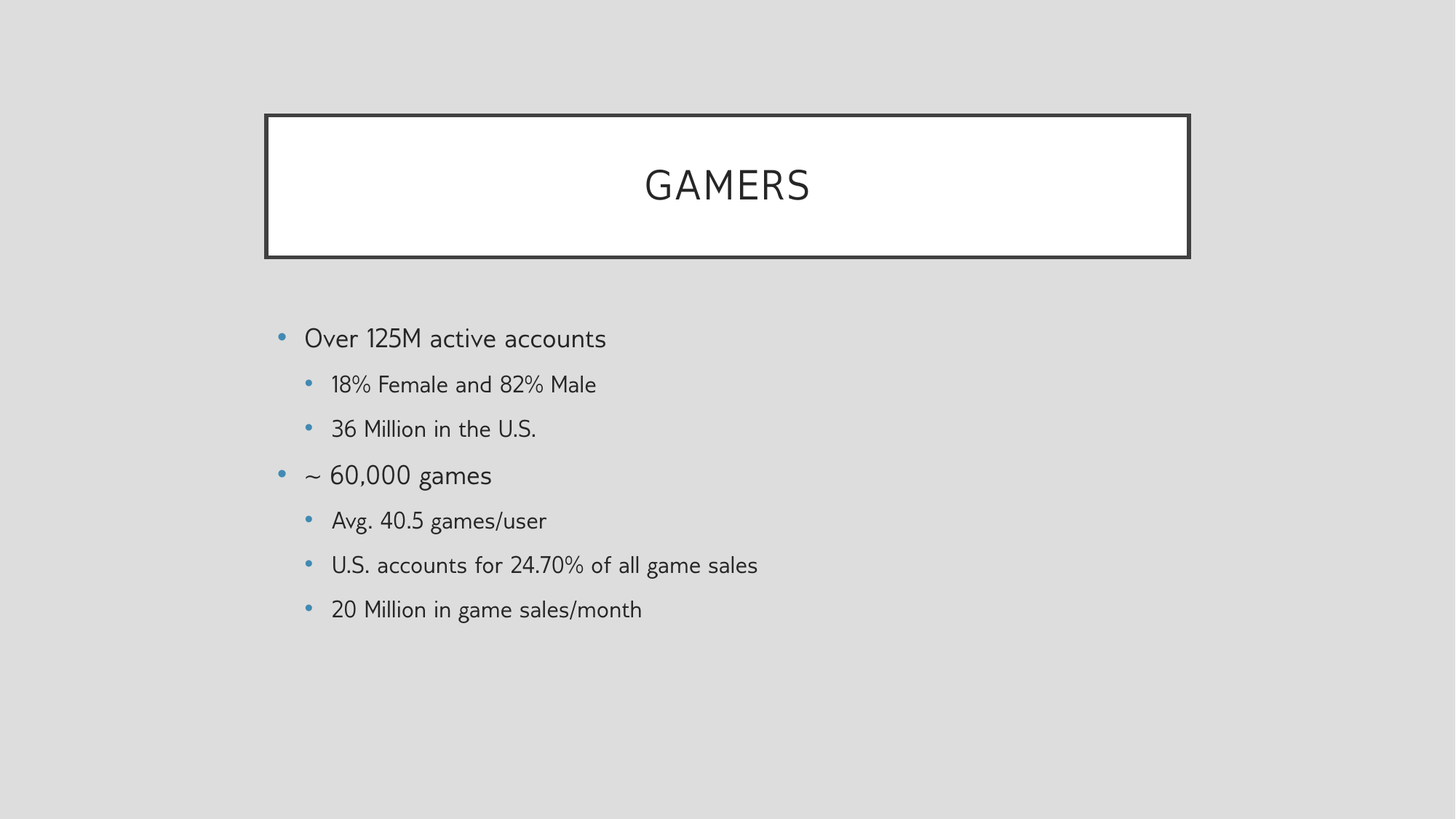

# Gamers
Over 125M active accounts
18% Female and 82% Male
36 Million in the U.S.
~ 60,000 games
Avg. 40.5 games/user
U.S. accounts for 24.70% of all game sales
20 Million in game sales/month